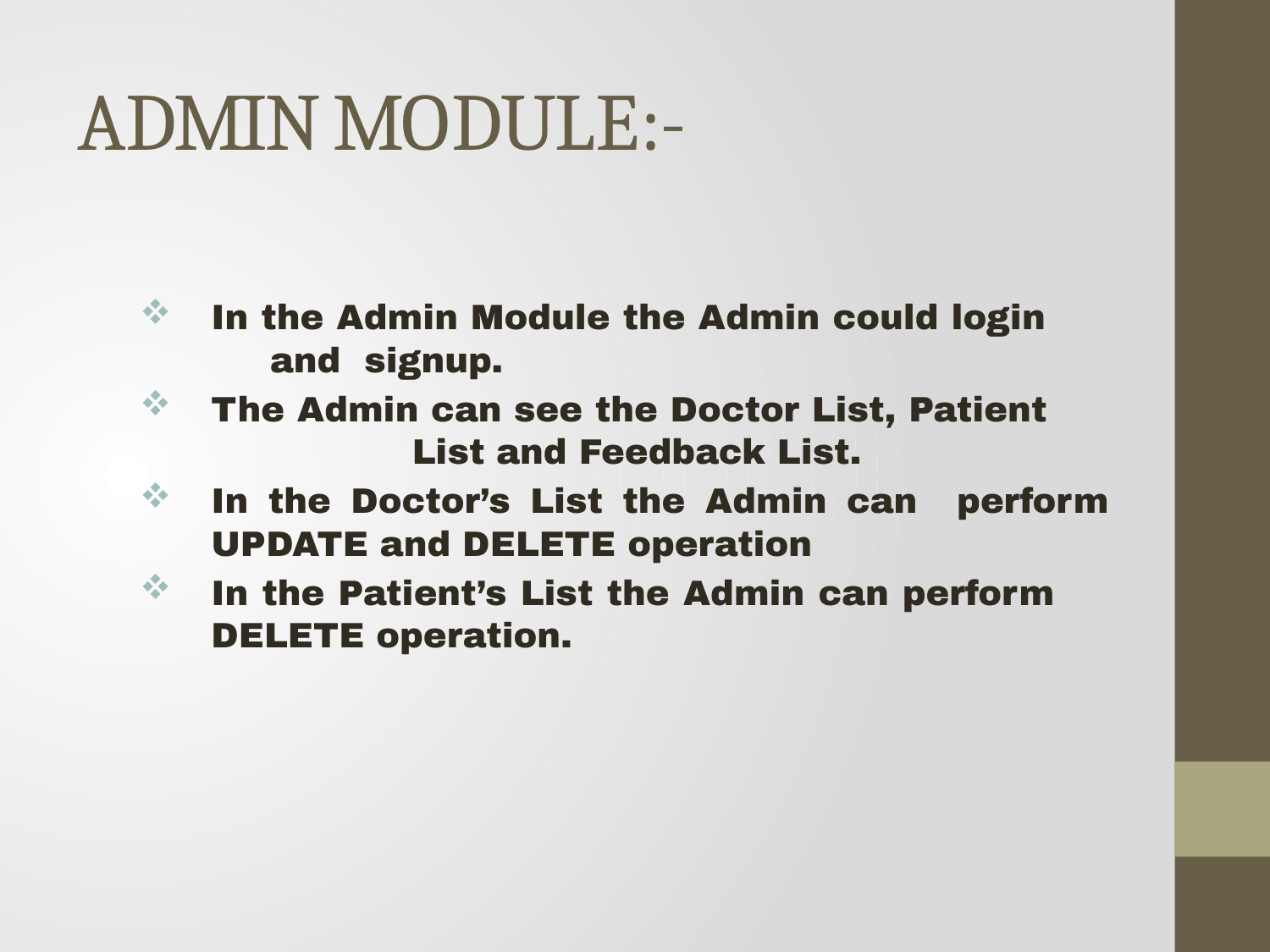

# ADMIN MODULE:-

In the Admin Module the Admin could login           and  signup.
The Admin can see the Doctor List, Patient                       List and Feedback List.
In the Doctor’s List the Admin can  perform UPDATE and DELETE operation
In the Patient’s List the Admin can perform     DELETE operation.